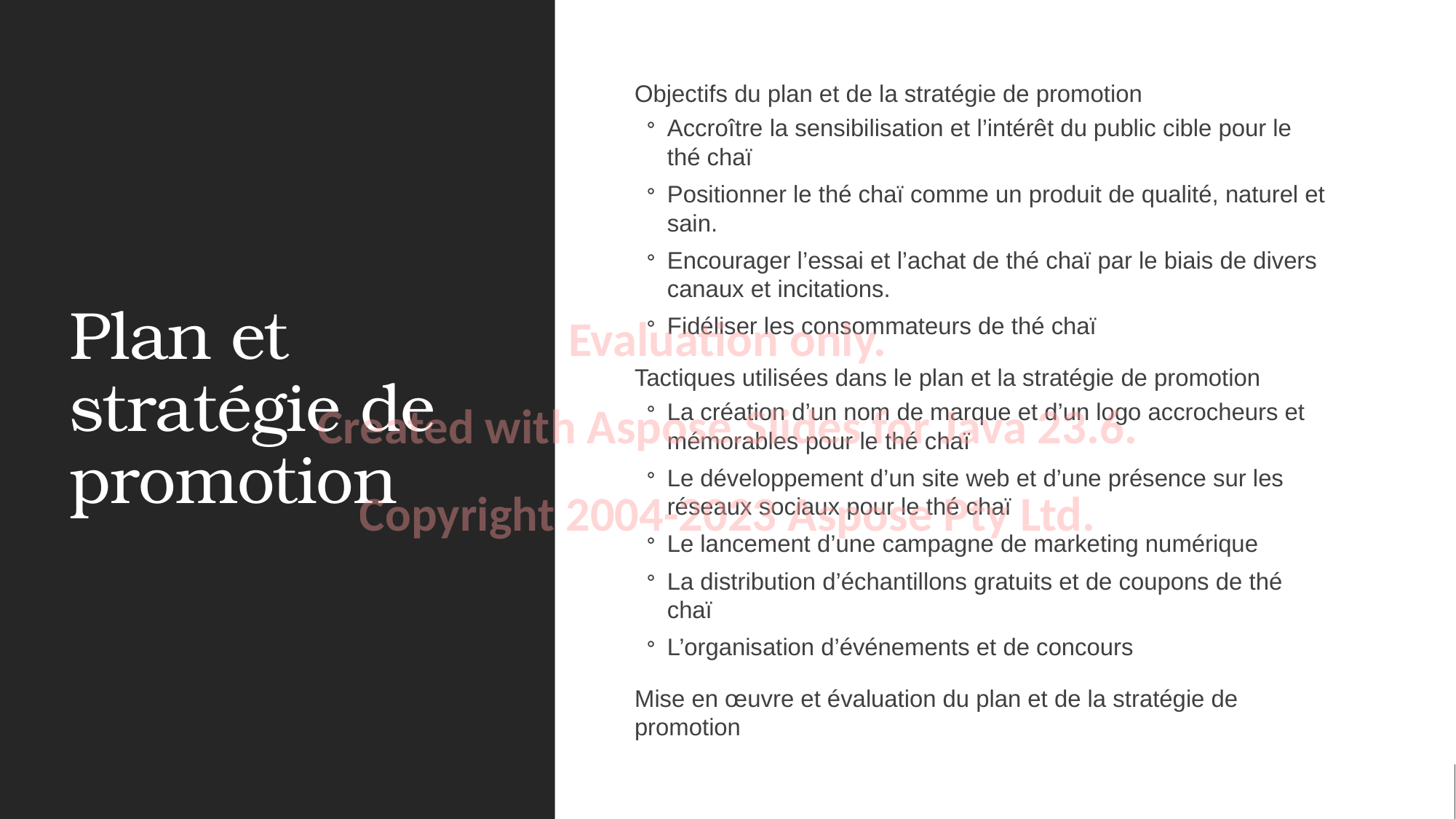

# Plan et stratégie de promotion
Objectifs du plan et de la stratégie de promotion
Accroître la sensibilisation et l’intérêt du public cible pour le thé chaï
Positionner le thé chaï comme un produit de qualité, naturel et sain.
Encourager l’essai et l’achat de thé chaï par le biais de divers canaux et incitations.
Fidéliser les consommateurs de thé chaï
Tactiques utilisées dans le plan et la stratégie de promotion
La création d’un nom de marque et d’un logo accrocheurs et mémorables pour le thé chaï
Le développement d’un site web et d’une présence sur les réseaux sociaux pour le thé chaï
Le lancement d’une campagne de marketing numérique
La distribution d’échantillons gratuits et de coupons de thé chaï
L’organisation d’événements et de concours
Mise en œuvre et évaluation du plan et de la stratégie de promotion
Evaluation only.
Created with Aspose.Slides for Java 23.6.
Copyright 2004-2023 Aspose Pty Ltd.